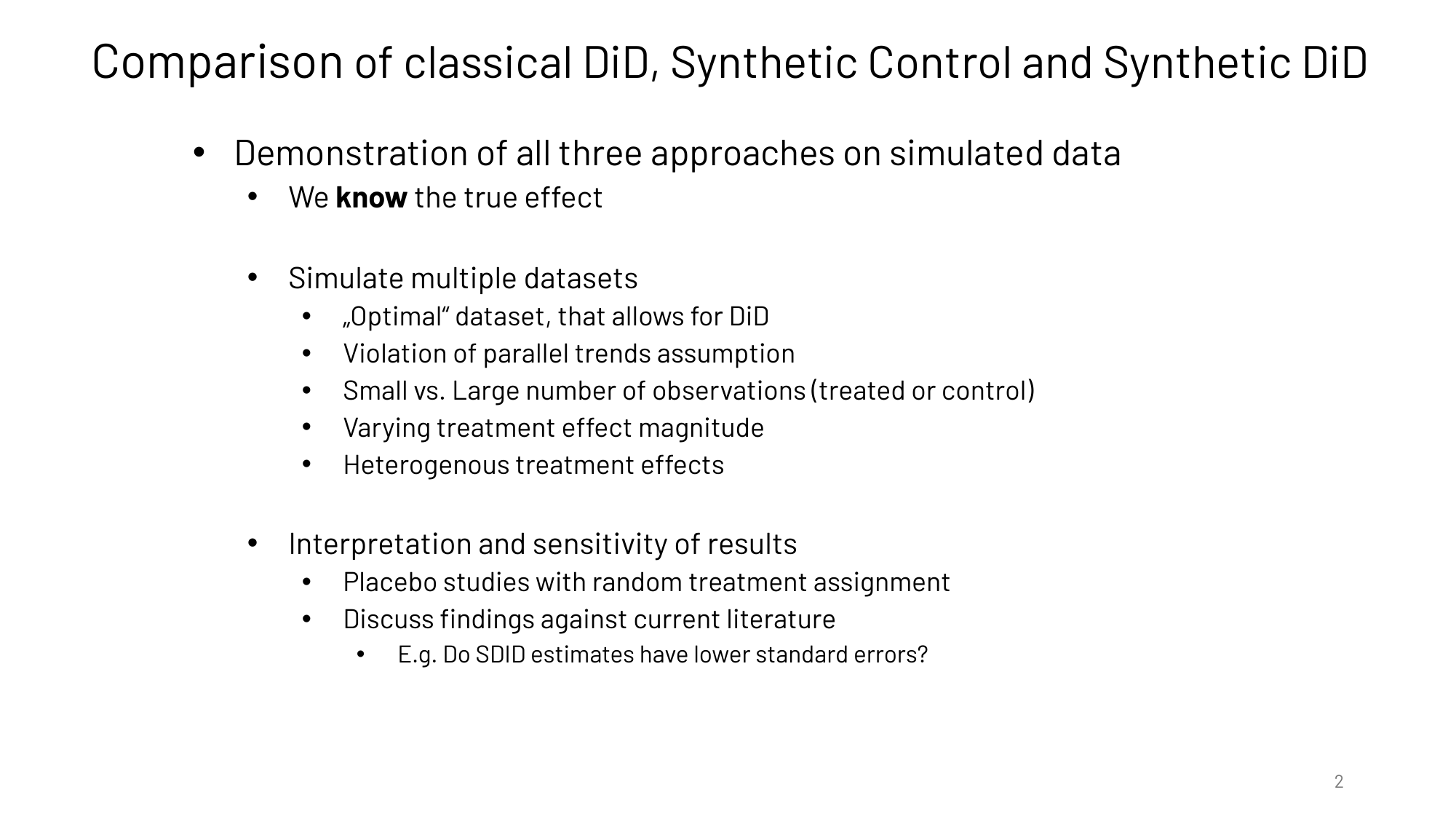

# Comparison of classical DiD, Synthetic Control and Synthetic DiD
Demonstration of all three approaches on simulated data
We know the true effect

Simulate multiple datasets
„Optimal“ dataset, that allows for DiD
Violation of parallel trends assumption
Small vs. Large number of observations (treated or control)
Varying treatment effect magnitude
Heterogenous treatment effects

Interpretation and sensitivity of results
Placebo studies with random treatment assignment
Discuss findings against current literature
E.g. Do SDID estimates have lower standard errors?

2